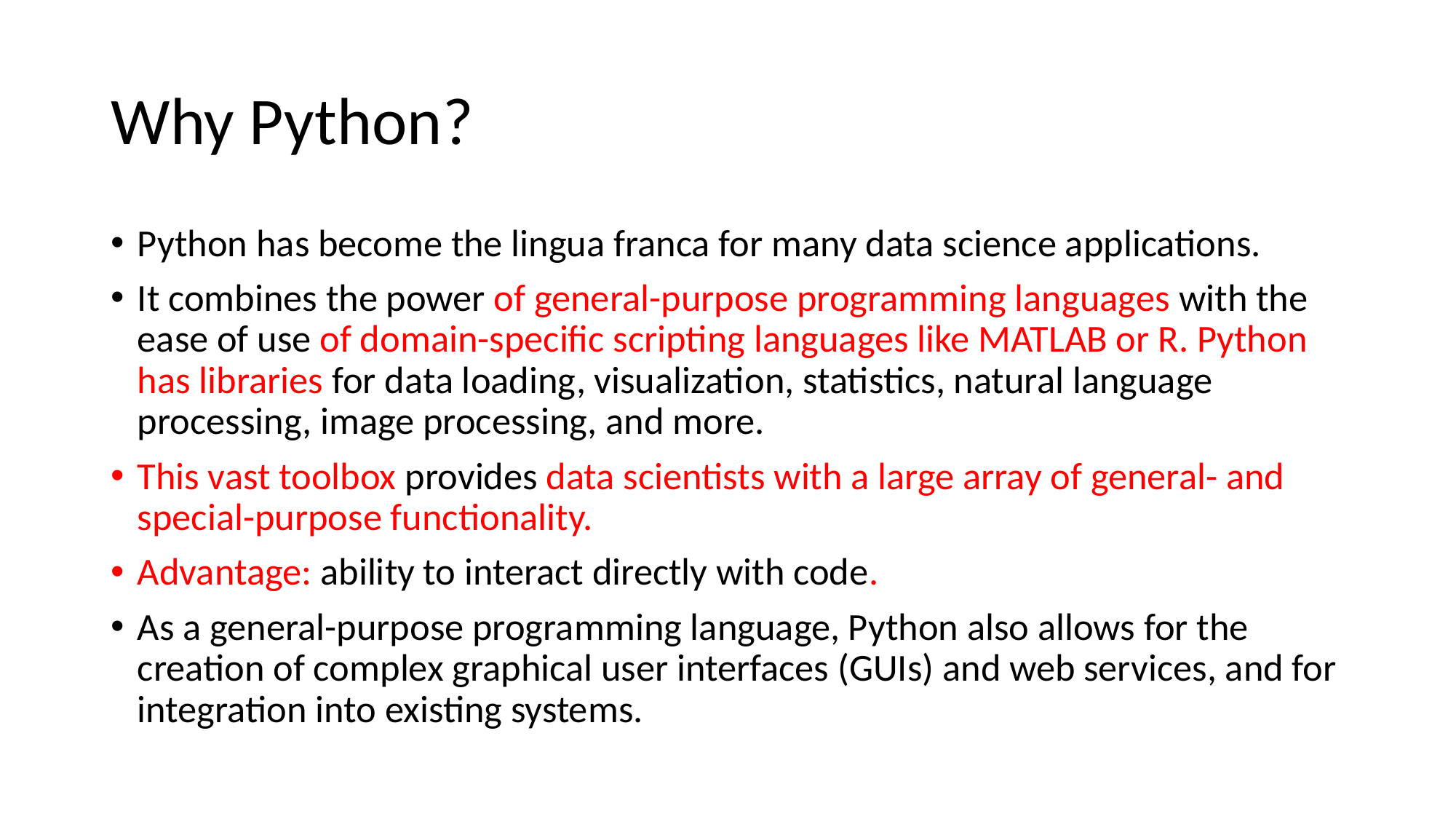

# Why Python?
Python has become the lingua franca for many data science applications.
It combines the power of general-purpose programming languages with the ease of use of domain-specific scripting languages like MATLAB or R. Python has libraries for data loading, visualization, statistics, natural language processing, image processing, and more.
This vast toolbox provides data scientists with a large array of general- and special-purpose functionality.
Advantage: ability to interact directly with code.
As a general-purpose programming language, Python also allows for the creation of complex graphical user interfaces (GUIs) and web services, and for integration into existing systems.